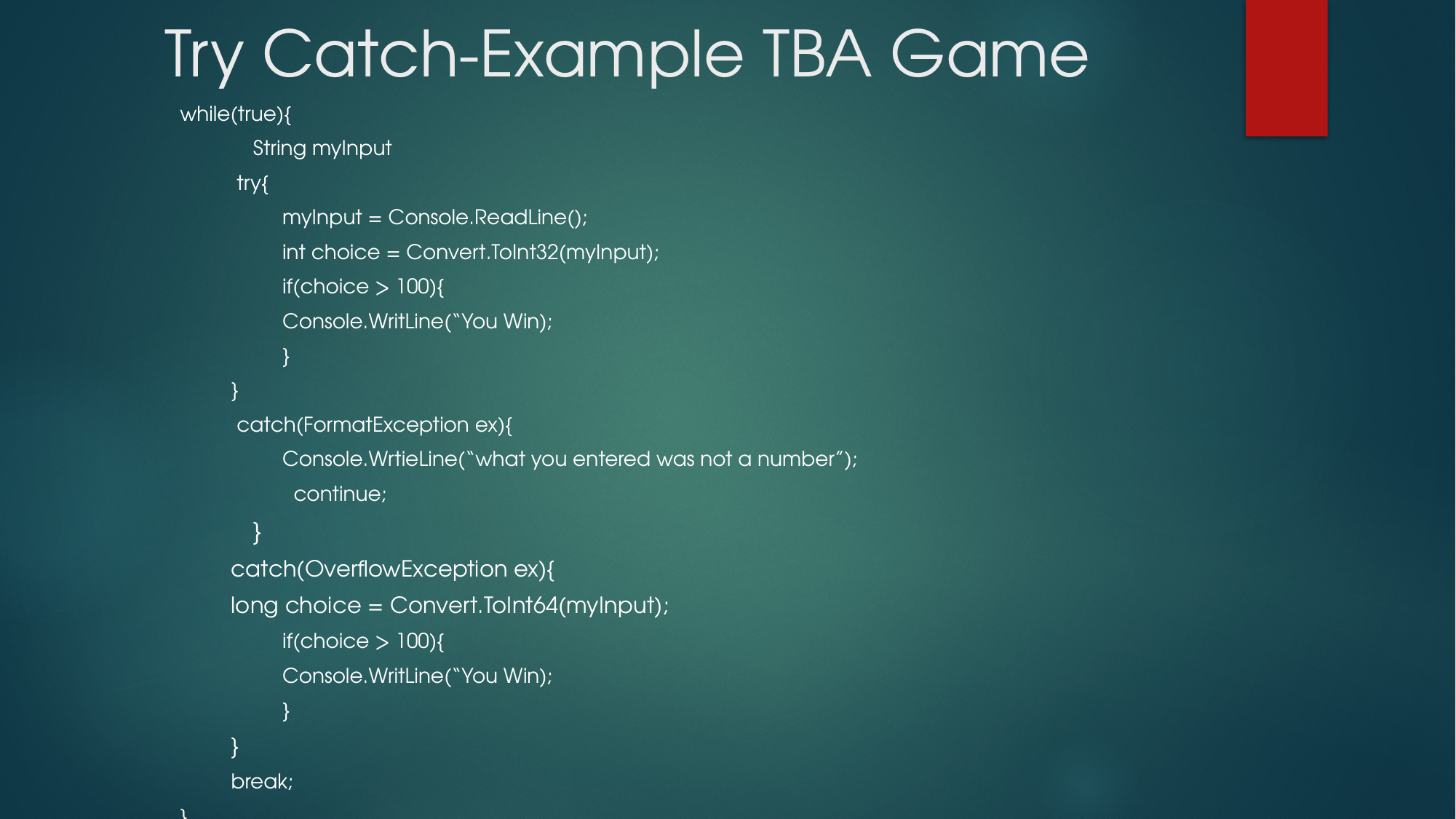

# Try Catch-Example TBA Game
while(true){
	String myInput
 try{
myInput = Console.ReadLine();
int choice = Convert.ToInt32(myInput);
if(choice > 100){
	Console.WritLine(“You Win);
}
}
 catch(FormatException ex){
	Console.WrtieLine(“what you entered was not a number”);
  continue;
	}
catch(OverflowException ex){
		long choice = Convert.ToInt64(myInput);
	if(choice > 100){
		Console.WritLine(“You Win);
	}
}
break;
}